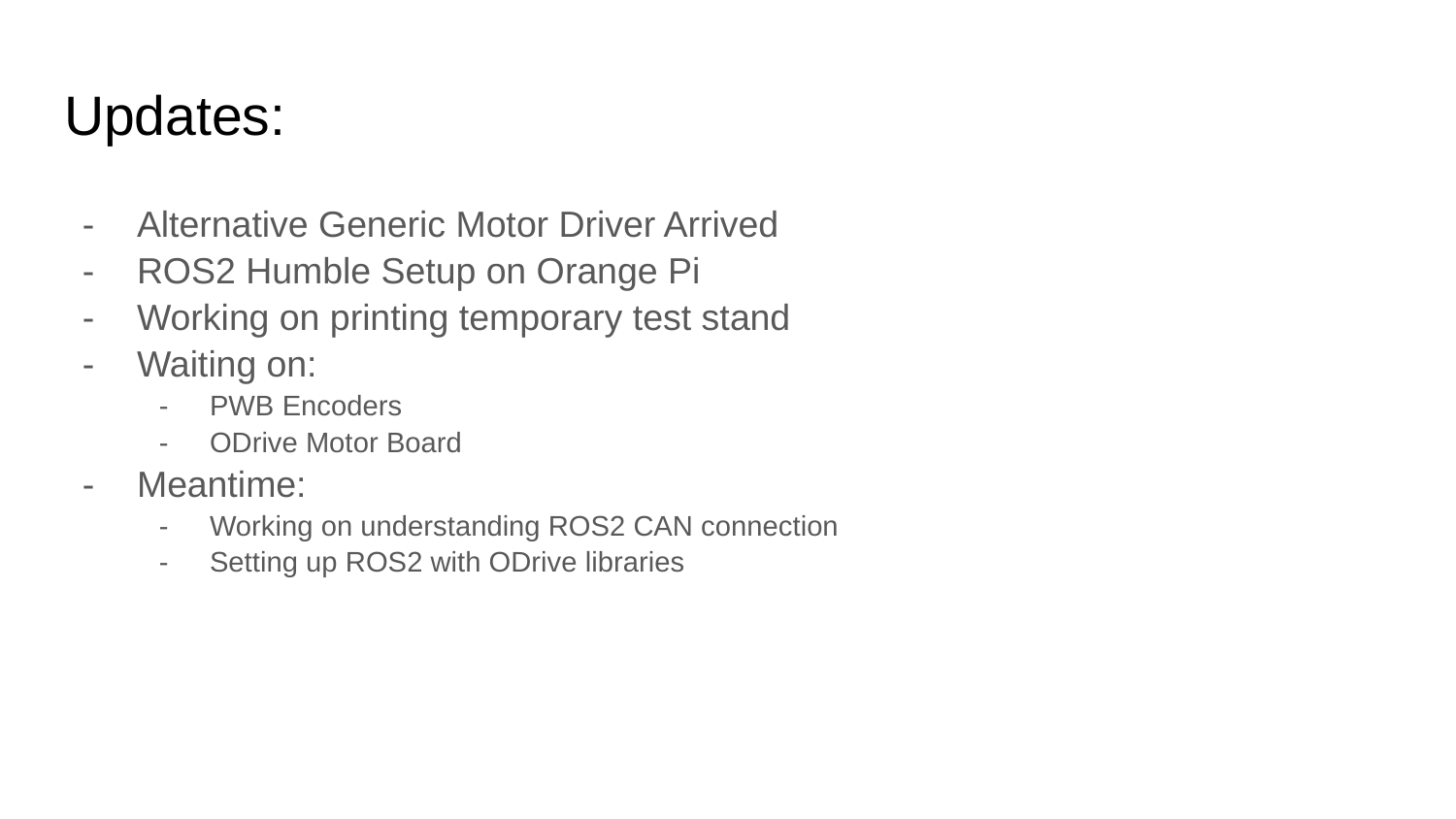

# Updates:
Alternative Generic Motor Driver Arrived
ROS2 Humble Setup on Orange Pi
Working on printing temporary test stand
Waiting on:
PWB Encoders
ODrive Motor Board
Meantime:
Working on understanding ROS2 CAN connection
Setting up ROS2 with ODrive libraries